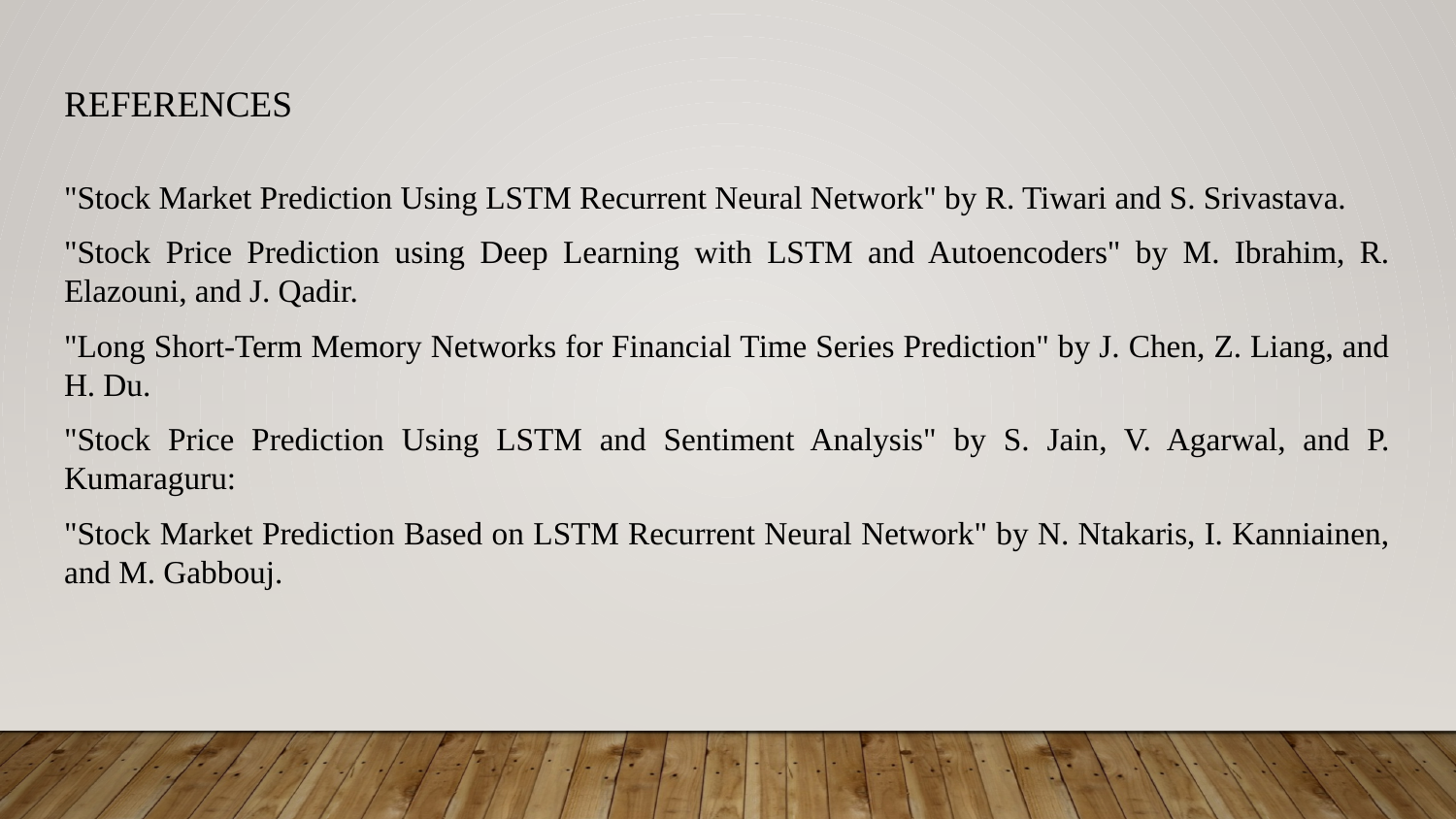

# References
"Stock Market Prediction Using LSTM Recurrent Neural Network" by R. Tiwari and S. Srivastava.
"Stock Price Prediction using Deep Learning with LSTM and Autoencoders" by M. Ibrahim, R. Elazouni, and J. Qadir.
"Long Short-Term Memory Networks for Financial Time Series Prediction" by J. Chen, Z. Liang, and H. Du.
"Stock Price Prediction Using LSTM and Sentiment Analysis" by S. Jain, V. Agarwal, and P. Kumaraguru:
"Stock Market Prediction Based on LSTM Recurrent Neural Network" by N. Ntakaris, I. Kanniainen, and M. Gabbouj.